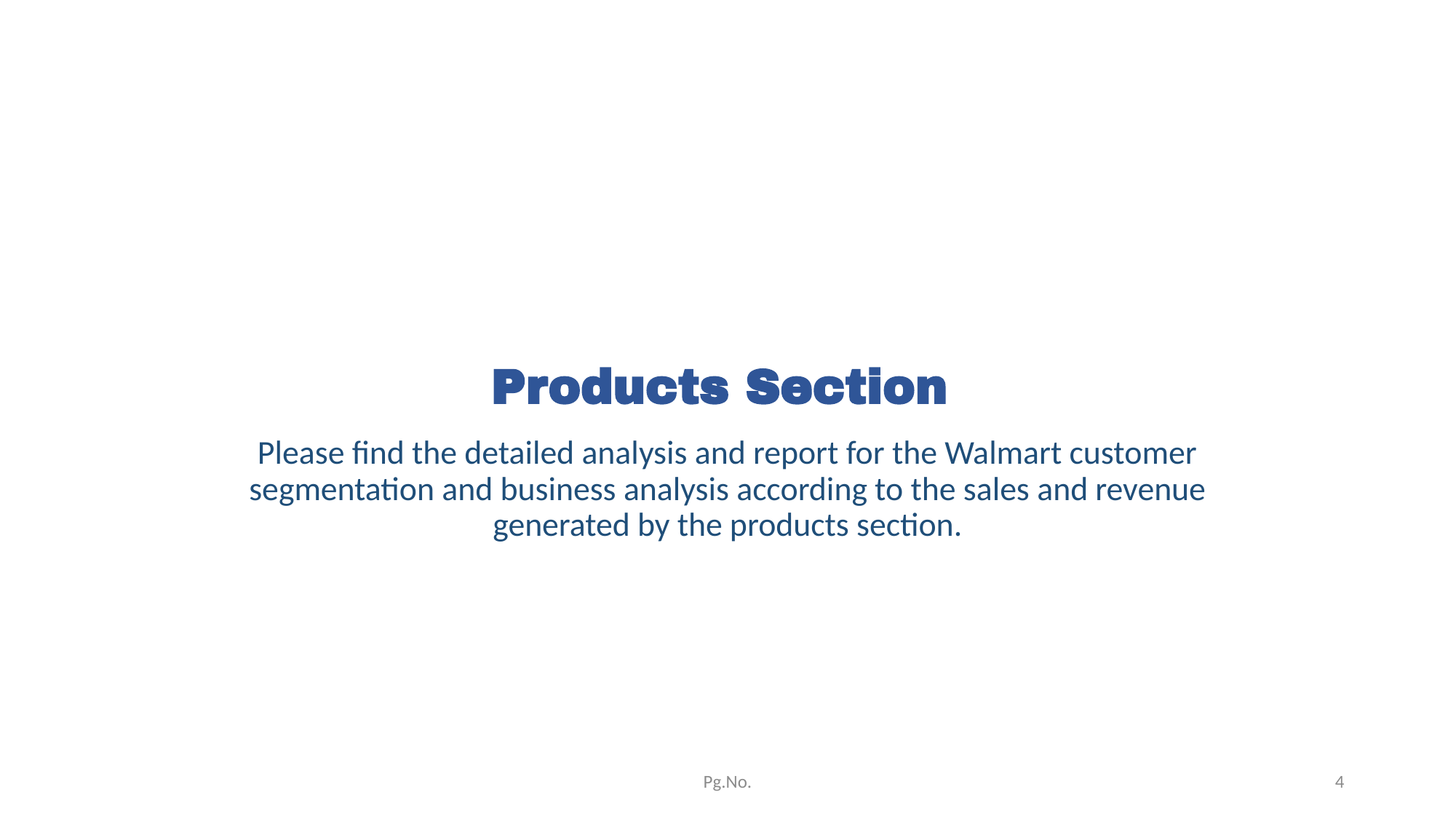

# Products Section
Please find the detailed analysis and report for the Walmart customer segmentation and business analysis according to the sales and revenue generated by the products section.
Pg.No.
4